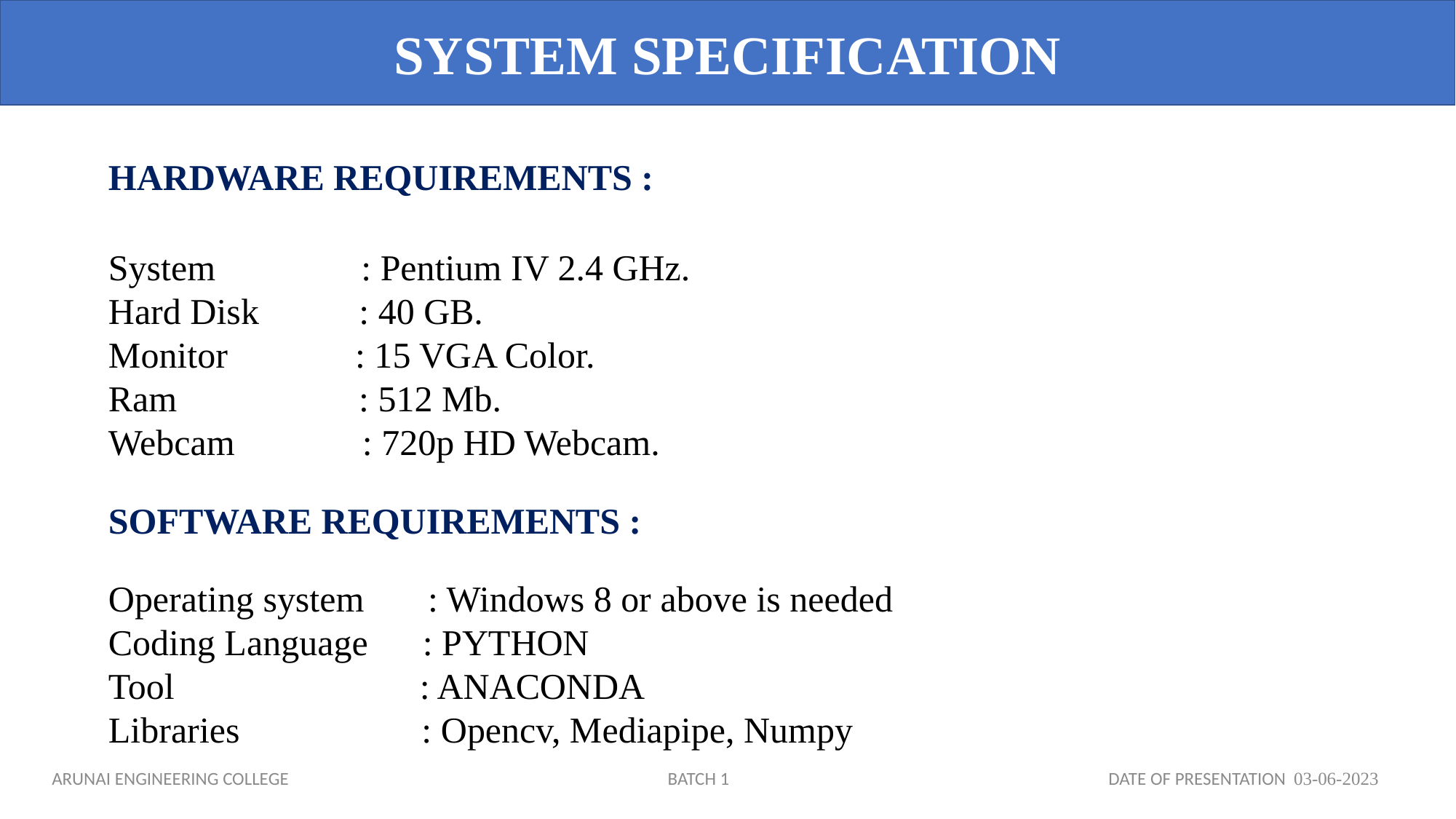

SYSTEM SPECIFICATION

HARDWARE REQUIREMENTS :
System                : Pentium IV 2.4 GHz.
Hard Disk           : 40 GB.
Monitor              : 15 VGA Color.
Ram                    : 512 Mb.
Webcam              : 720p HD Webcam.
SOFTWARE REQUIREMENTS :
Operating system       : Windows 8 or above is needed
Coding Language      : PYTHON
Tool                           : ANACONDA
Libraries                    : Opencv, Mediapipe, Numpy
      ARUNAI ENGINEERING COLLEGE                                                                                           BATCH 1                                                                                           DATE OF PRESENTATION 03-06-2023